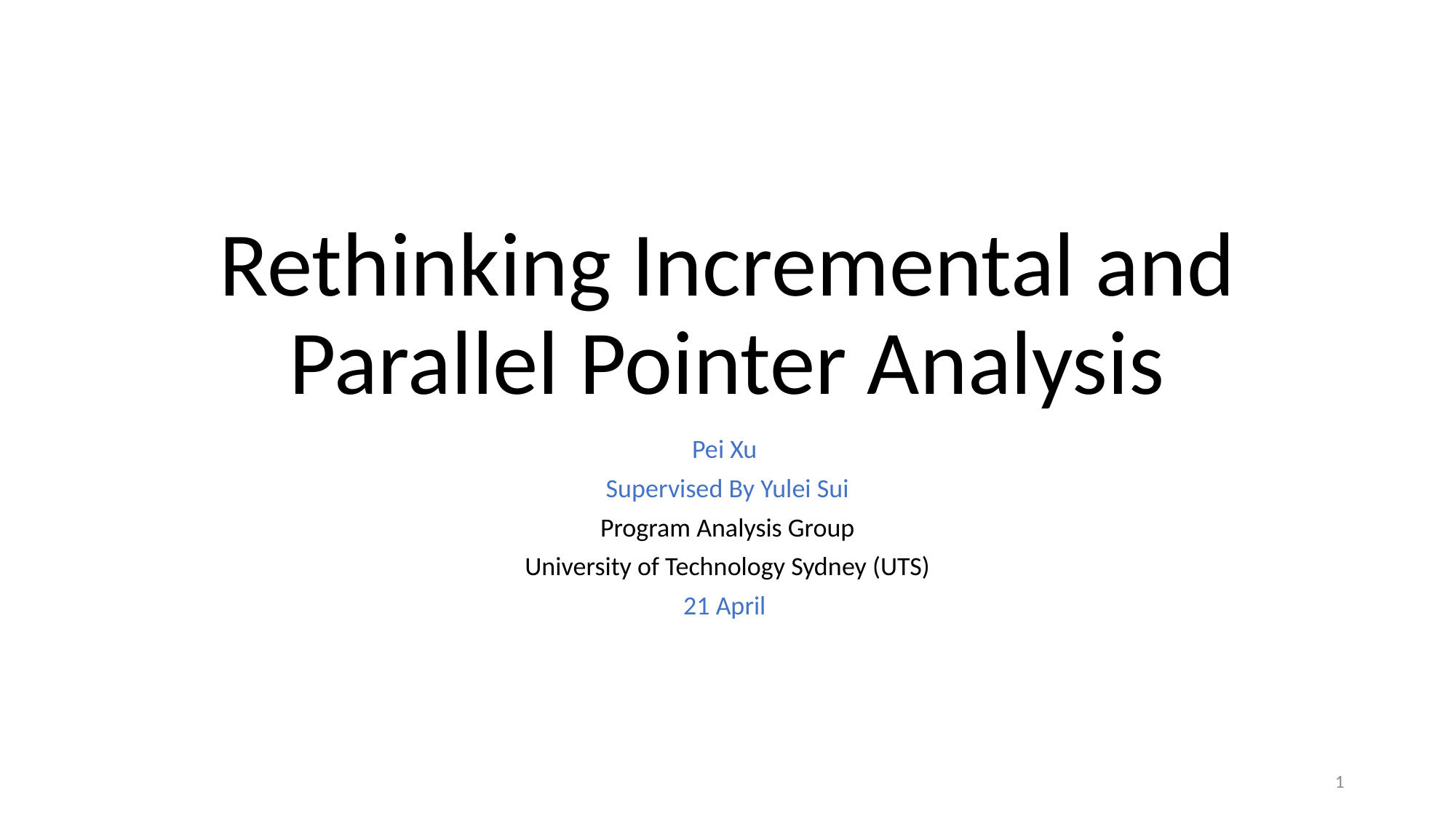

# Rethinking Incremental and Parallel Pointer Analysis
Pei Xu
Supervised By Yulei Sui
Program Analysis Group
University of Technology Sydney (UTS)
21 April
1